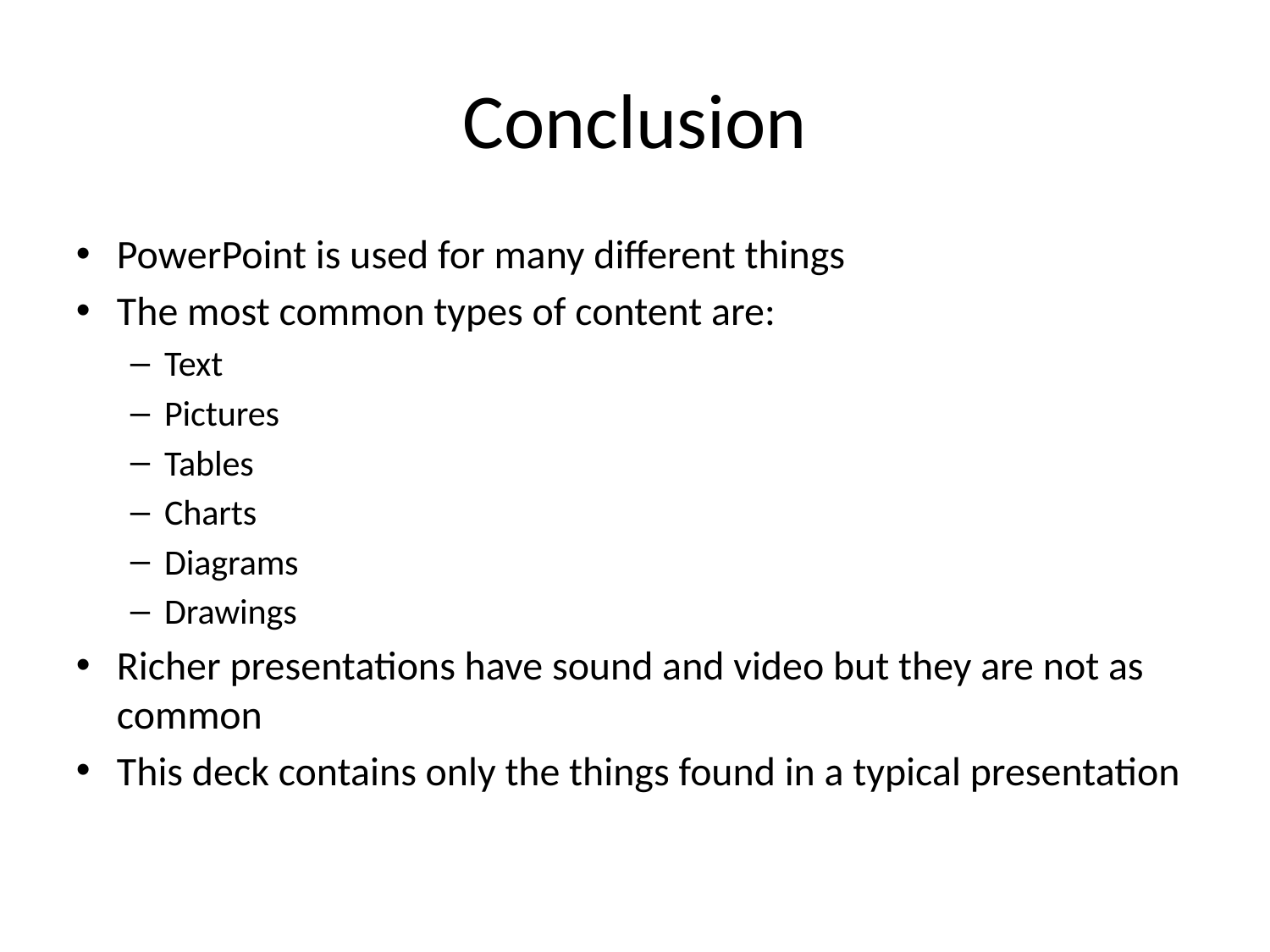

# Conclusion
PowerPoint is used for many different things
The most common types of content are:
Text
Pictures
Tables
Charts
Diagrams
Drawings
Richer presentations have sound and video but they are not as common
This deck contains only the things found in a typical presentation